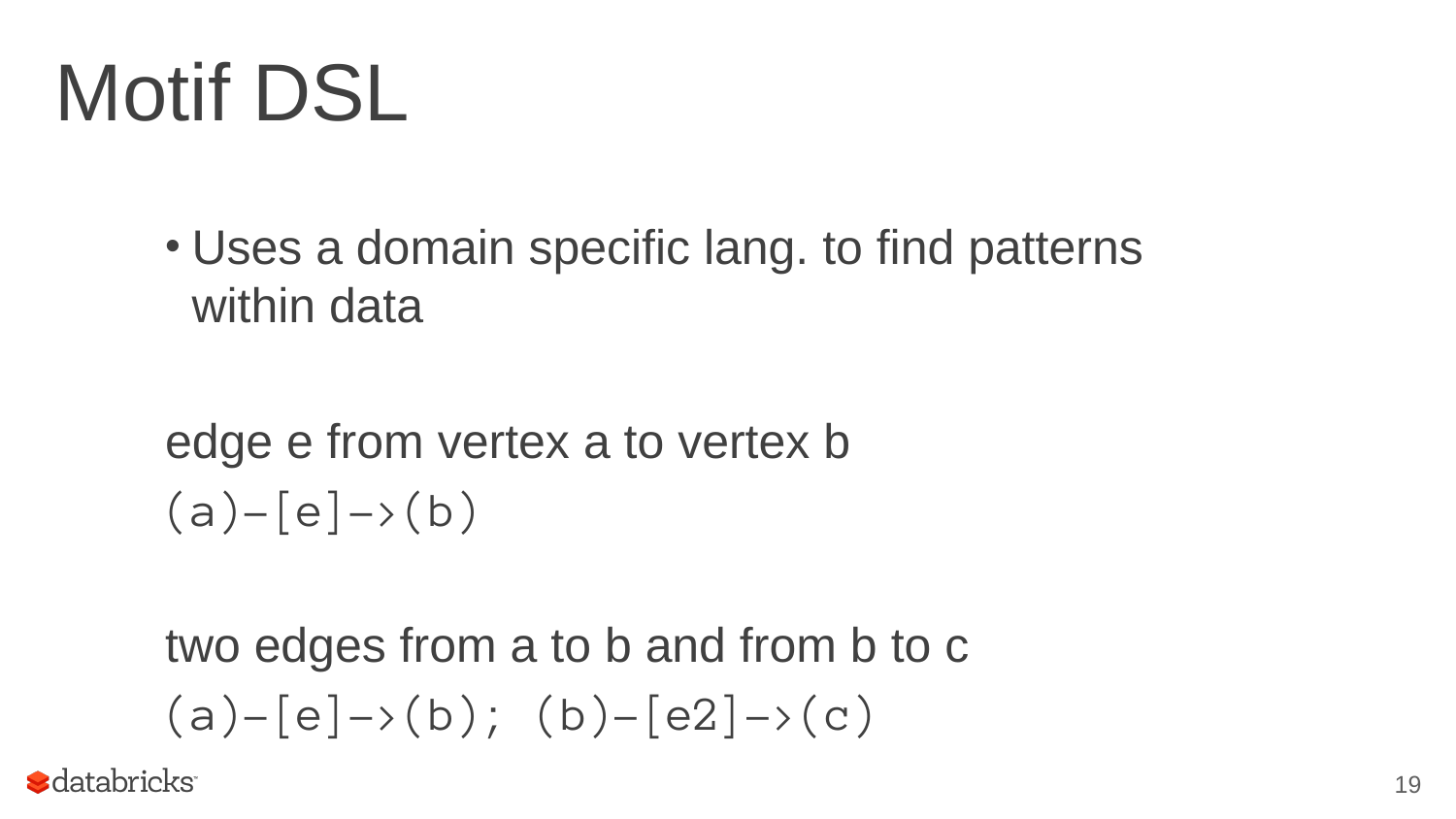

# Motif DSL
Uses a domain specific lang. to find patterns within data

edge e from vertex a to vertex b
(a)-[e]->(b)

two edges from a to b and from b to c
(a)-[e]->(b); (b)-[e2]->(c)

19